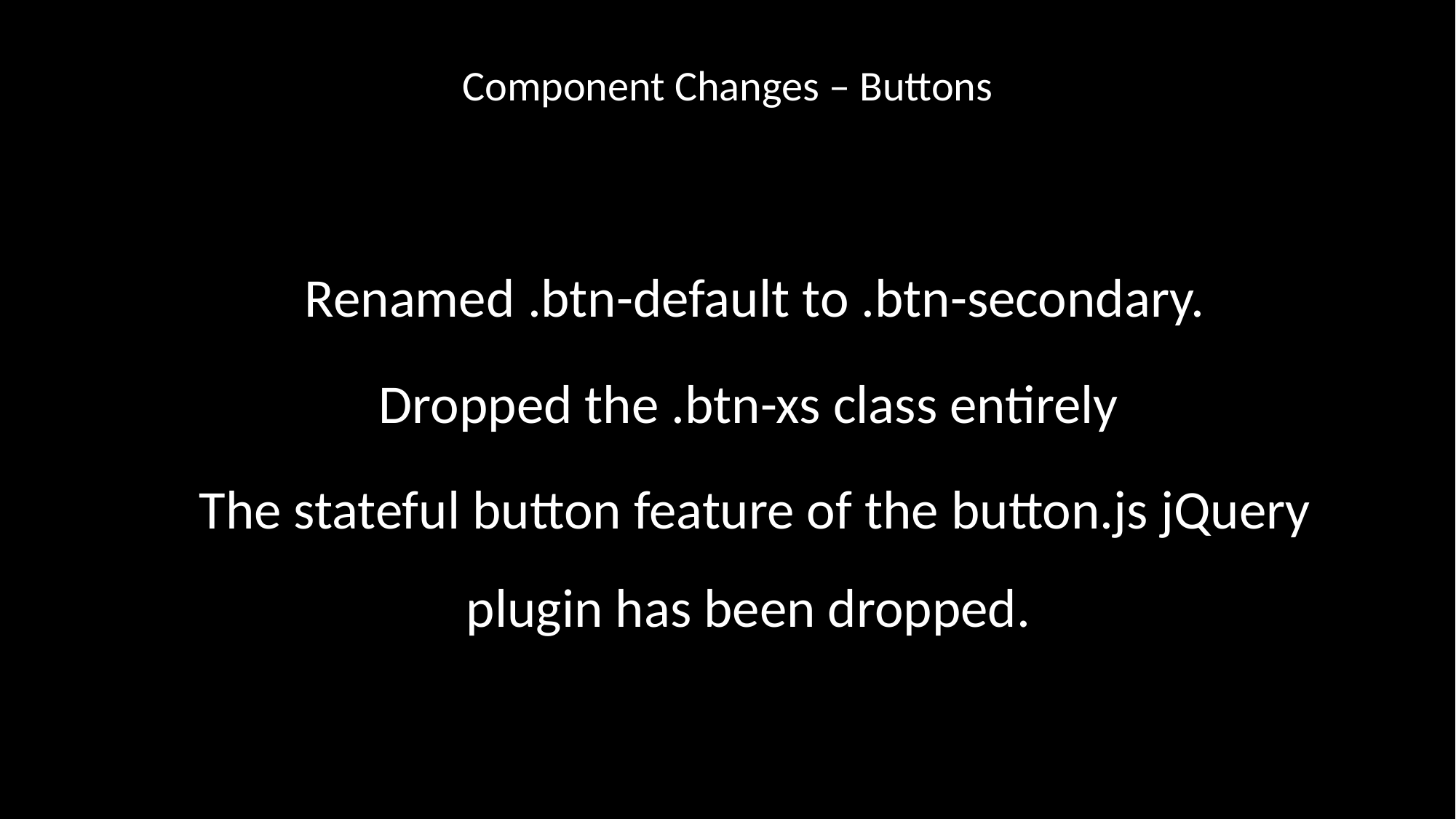

# Component Changes – Buttons
Renamed .btn-default to .btn-secondary.
Dropped the .btn-xs class entirely
The stateful button feature of the button.js jQuery plugin has been dropped.